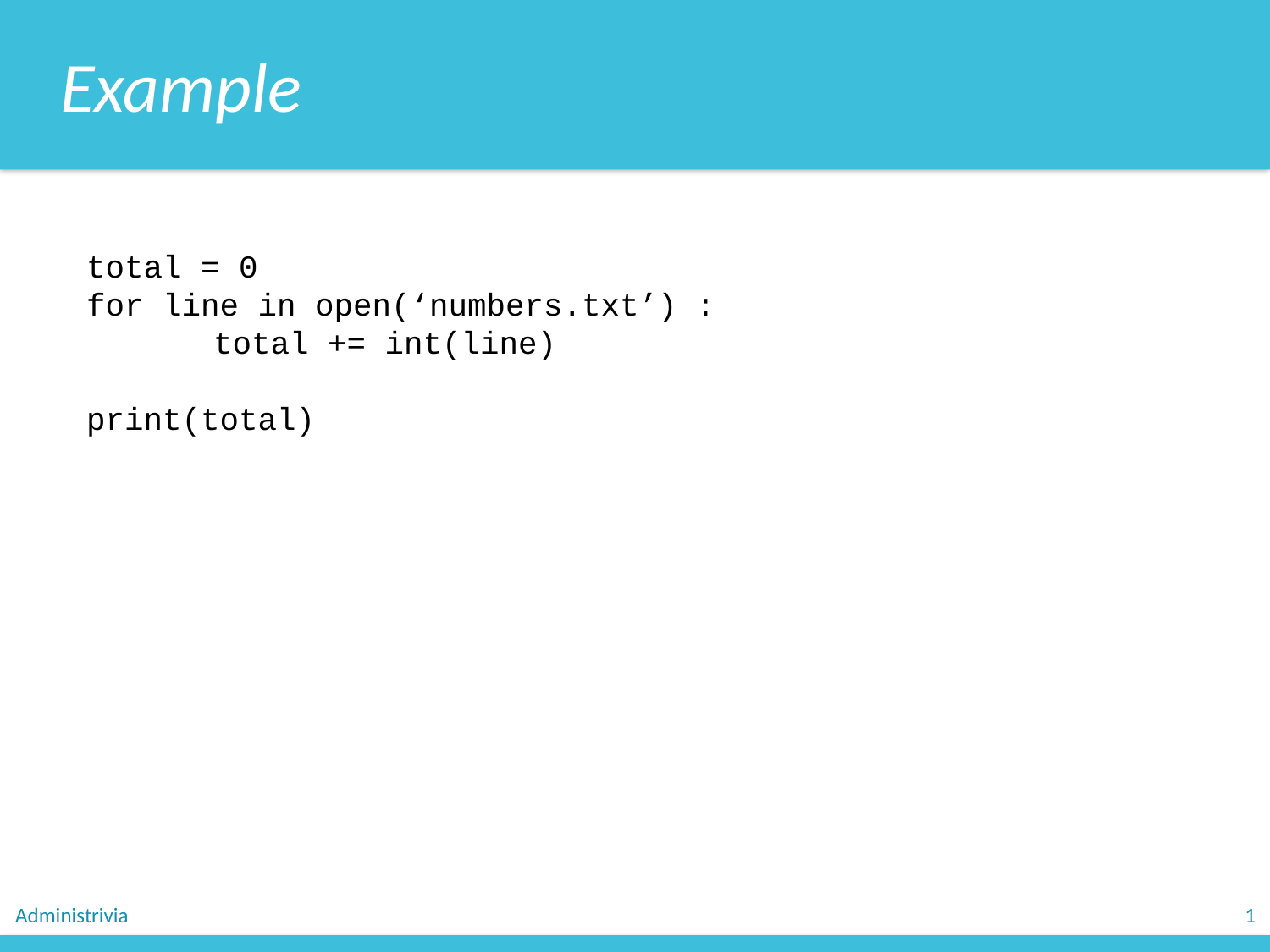

Example
total = 0
for line in open(‘numbers.txt’) :
	total += int(line)

print(total)
Administrivia
1